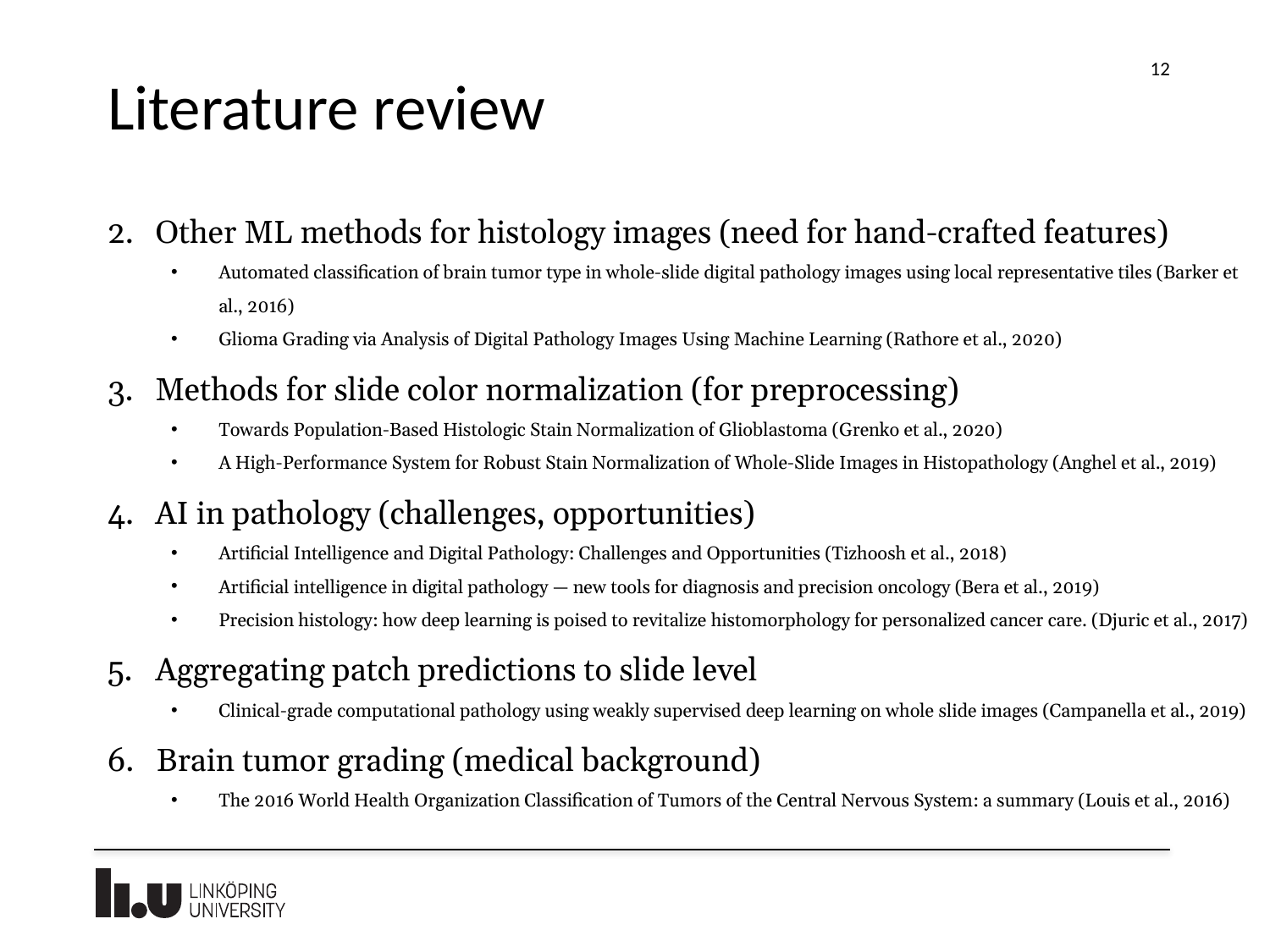

12
# Literature review
Other ML methods for histology images (need for hand-crafted features)
Automated classification of brain tumor type in whole-slide digital pathology images using local representative tiles (Barker et al., 2016)
Glioma Grading via Analysis of Digital Pathology Images Using Machine Learning (Rathore et al., 2020)
Methods for slide color normalization (for preprocessing)
Towards Population-Based Histologic Stain Normalization of Glioblastoma (Grenko et al., 2020)
A High-Performance System for Robust Stain Normalization of Whole-Slide Images in Histopathology (Anghel et al., 2019)
AI in pathology (challenges, opportunities)
Artificial Intelligence and Digital Pathology: Challenges and Opportunities (Tizhoosh et al., 2018)
Artificial intelligence in digital pathology — new tools for diagnosis and precision oncology (Bera et al., 2019)
Precision histology: how deep learning is poised to revitalize histomorphology for personalized cancer care. (Djuric et al., 2017)
5.   Aggregating patch predictions to slide level
Clinical-grade computational pathology using weakly supervised deep learning on whole slide images (Campanella et al., 2019)
6.   Brain tumor grading (medical background)
The 2016 World Health Organization Classification of Tumors of the Central Nervous System: a summary (Louis et al., 2016)